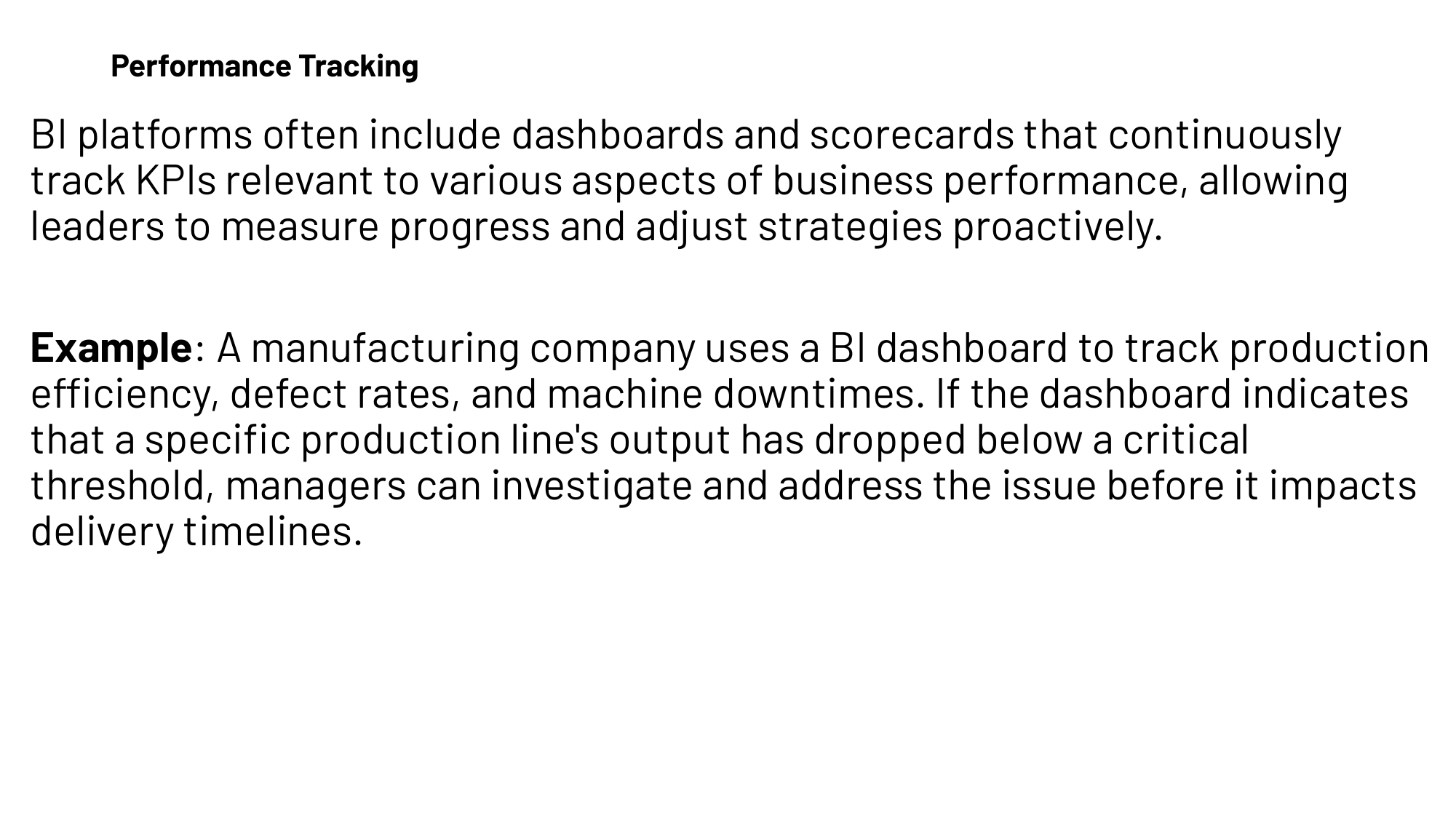

# Performance Tracking
BI platforms often include dashboards and scorecards that continuously track KPIs relevant to various aspects of business performance, allowing leaders to measure progress and adjust strategies proactively.

Example: A manufacturing company uses a BI dashboard to track production efficiency, defect rates, and machine downtimes. If the dashboard indicates that a specific production line's output has dropped below a critical threshold, managers can investigate and address the issue before it impacts delivery timelines.